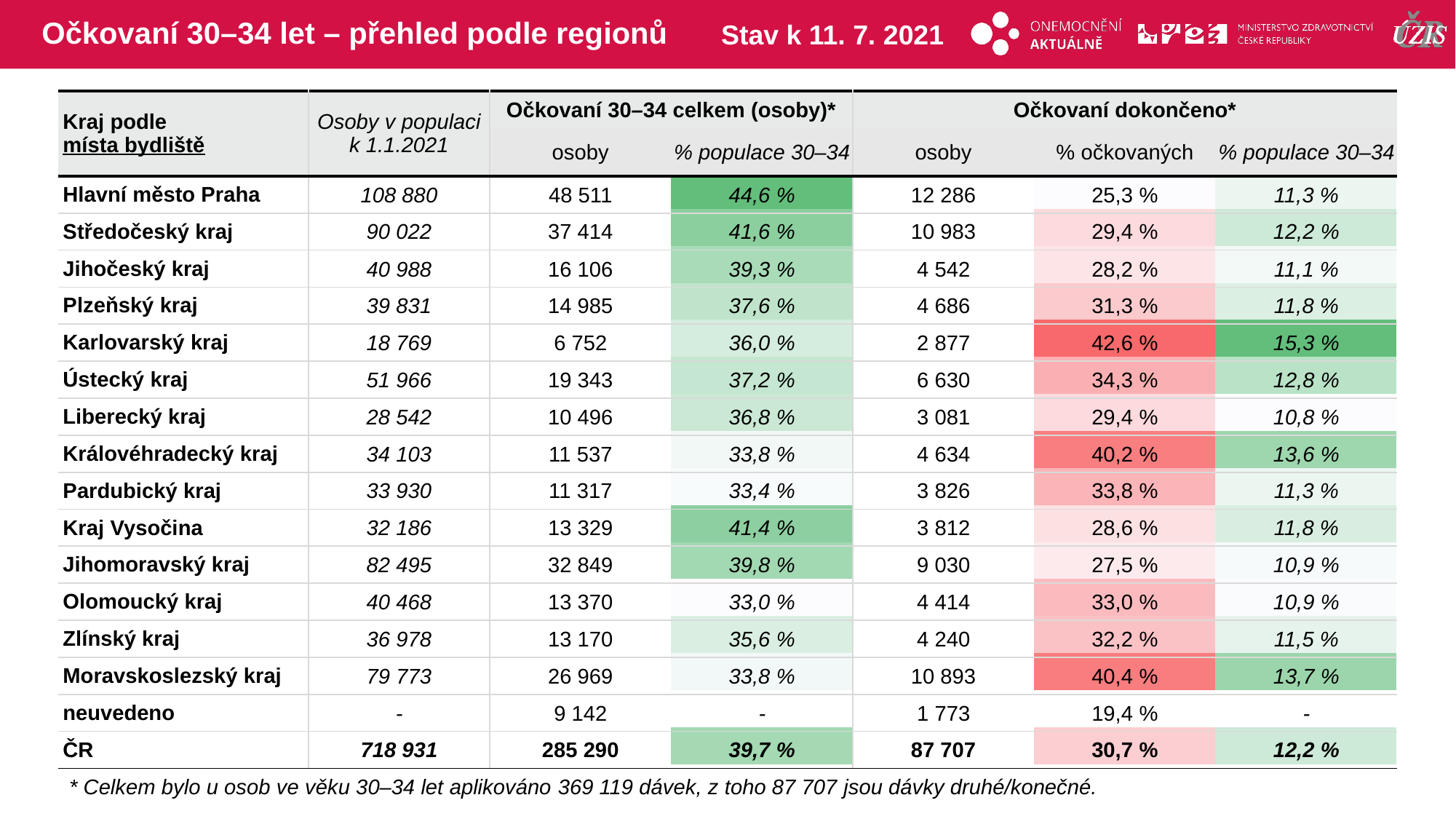

# Očkovaní 30–34 let – přehled podle regionů
Stav k 11. 7. 2021
| Kraj podle místa bydliště | Osoby v populaci k 1.1.2021 | Očkovaní 30–34 celkem (osoby)\* |  | Očkovaní dokončeno\* |  |  |
| --- | --- | --- | --- | --- | --- | --- |
|  |  | osoby | % populace 30–34 | osoby | % očkovaných | % populace 30–34 |
| Hlavní město Praha | 108 880 | 48 511 | 44,6 % | 12 286 | 25,3 % | 11,3 % |
| Středočeský kraj | 90 022 | 37 414 | 41,6 % | 10 983 | 29,4 % | 12,2 % |
| Jihočeský kraj | 40 988 | 16 106 | 39,3 % | 4 542 | 28,2 % | 11,1 % |
| Plzeňský kraj | 39 831 | 14 985 | 37,6 % | 4 686 | 31,3 % | 11,8 % |
| Karlovarský kraj | 18 769 | 6 752 | 36,0 % | 2 877 | 42,6 % | 15,3 % |
| Ústecký kraj | 51 966 | 19 343 | 37,2 % | 6 630 | 34,3 % | 12,8 % |
| Liberecký kraj | 28 542 | 10 496 | 36,8 % | 3 081 | 29,4 % | 10,8 % |
| Královéhradecký kraj | 34 103 | 11 537 | 33,8 % | 4 634 | 40,2 % | 13,6 % |
| Pardubický kraj | 33 930 | 11 317 | 33,4 % | 3 826 | 33,8 % | 11,3 % |
| Kraj Vysočina | 32 186 | 13 329 | 41,4 % | 3 812 | 28,6 % | 11,8 % |
| Jihomoravský kraj | 82 495 | 32 849 | 39,8 % | 9 030 | 27,5 % | 10,9 % |
| Olomoucký kraj | 40 468 | 13 370 | 33,0 % | 4 414 | 33,0 % | 10,9 % |
| Zlínský kraj | 36 978 | 13 170 | 35,6 % | 4 240 | 32,2 % | 11,5 % |
| Moravskoslezský kraj | 79 773 | 26 969 | 33,8 % | 10 893 | 40,4 % | 13,7 % |
| neuvedeno | - | 9 142 | - | 1 773 | 19,4 % | - |
| ČR | 718 931 | 285 290 | 39,7 % | 87 707 | 30,7 % | 12,2 % |
|  |  |  |  |  |  |
| --- | --- | --- | --- | --- | --- |
|  |  |  |  |  |  |
|  |  |  |  |  |  |
|  |  |  |  |  |  |
|  |  |  |  |  |  |
|  |  |  |  |  |  |
|  |  |  |  |  |  |
|  |  |  |  |  |  |
|  |  |  |  |  |  |
|  |  |  |  |  |  |
|  |  |  |  |  |  |
|  |  |  |  |  |  |
|  |  |  |  |  |  |
|  |  |  |  |  |  |
|  |  |  |  |  |  |
|  |  |  |  |  |  |
* Celkem bylo u osob ve věku 30–34 let aplikováno 369 119 dávek, z toho 87 707 jsou dávky druhé/konečné.